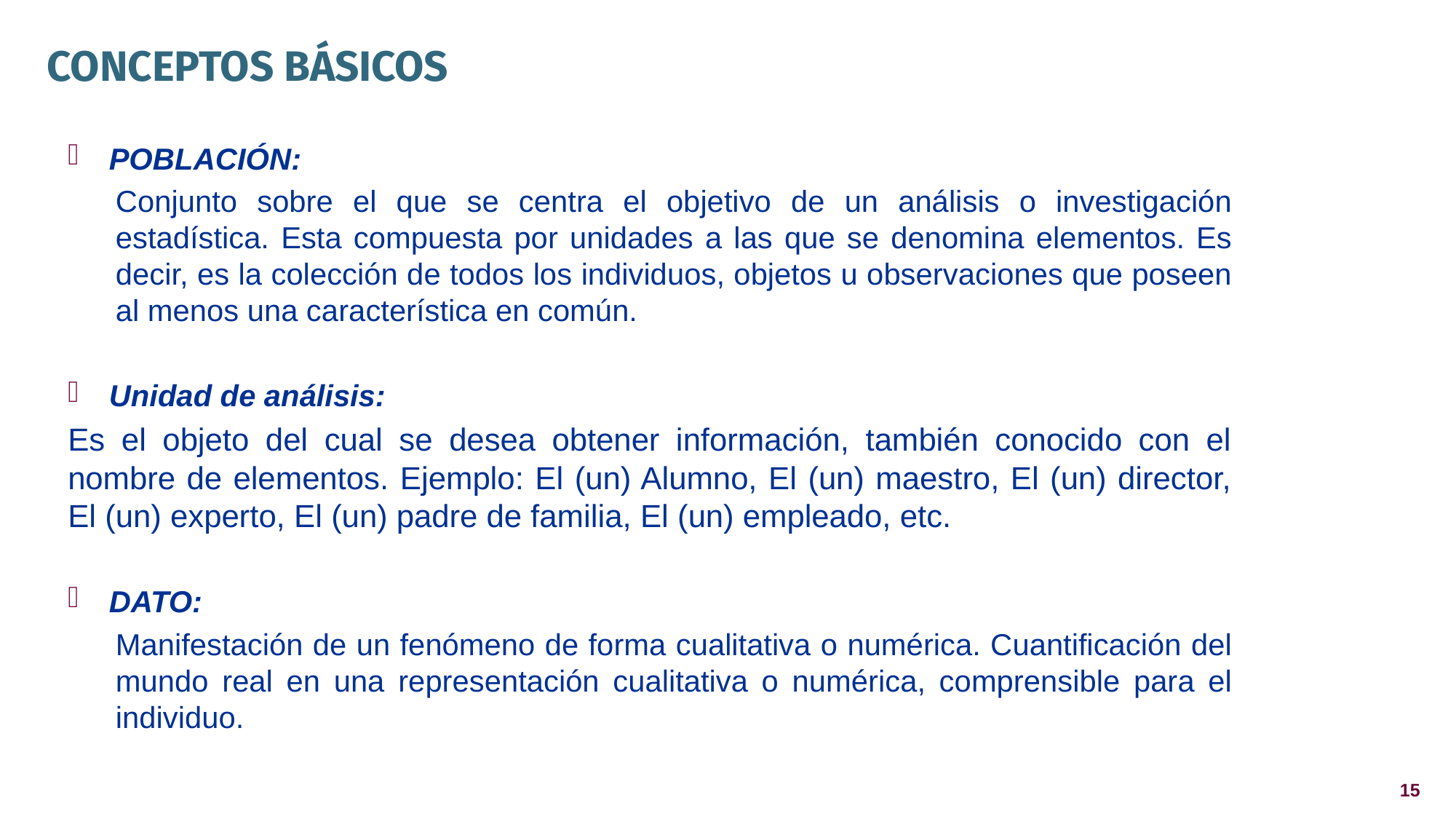

# Conceptos básicos
POBLACIÓN:
Conjunto sobre el que se centra el objetivo de un análisis o investigación estadística. Esta compuesta por unidades a las que se denomina elementos. Es decir, es la colección de todos los individuos, objetos u observaciones que poseen al menos una característica en común.

Unidad de análisis:
Es el objeto del cual se desea obtener información, también conocido con el nombre de elementos. Ejemplo: El (un) Alumno, El (un) maestro, El (un) director, El (un) experto, El (un) padre de familia, El (un) empleado, etc.

DATO:
Manifestación de un fenómeno de forma cualitativa o numérica. Cuantificación del mundo real en una representación cualitativa o numérica, comprensible para el individuo.
15